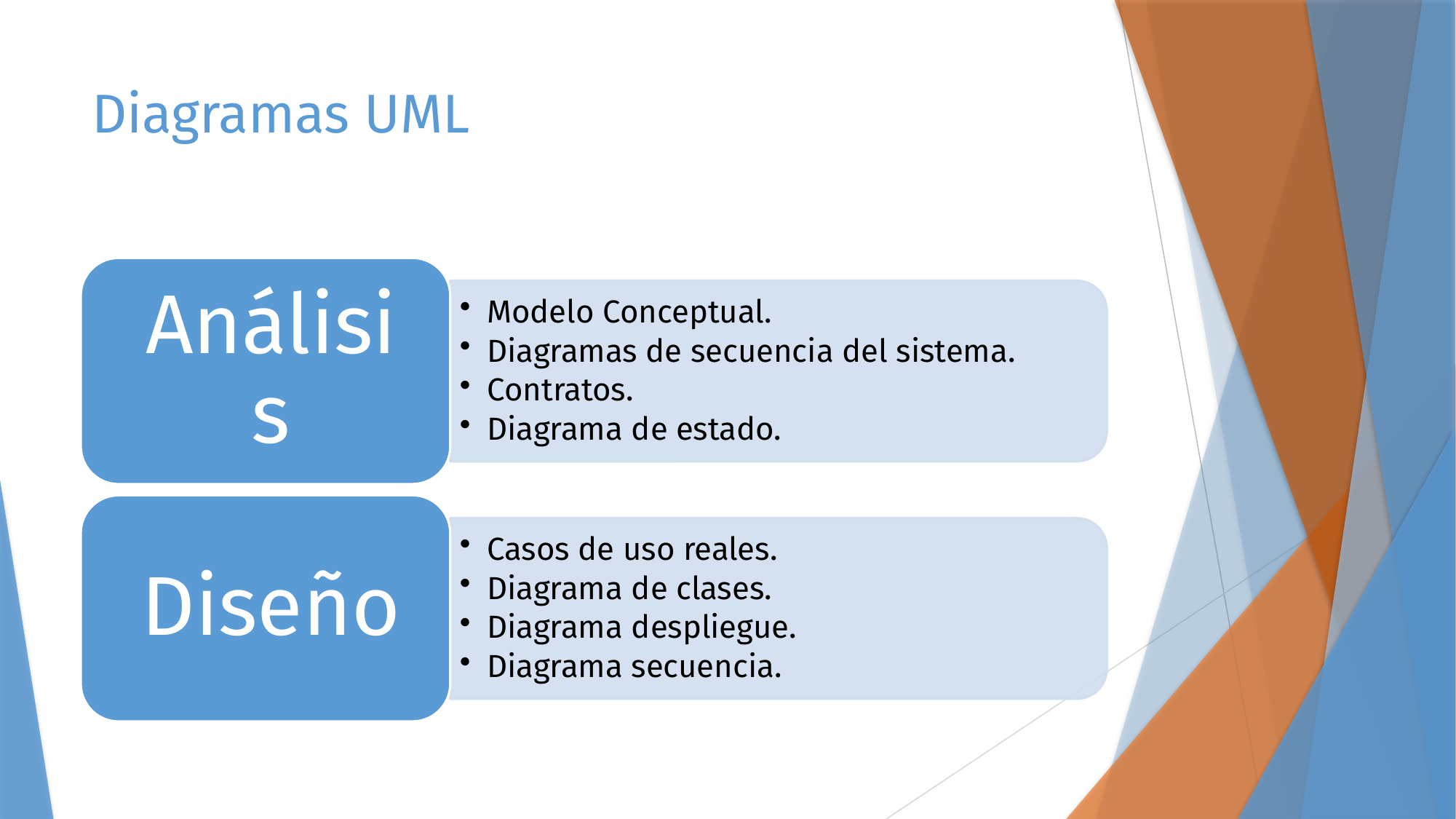

# Diagramas UML
Modelo Conceptual.
Diagramas de secuencia del sistema.
Contratos.
Diagrama de estado.
Análisis
Casos de uso reales.
Diagrama de clases.
Diagrama despliegue.
Diagrama secuencia.
Diseño